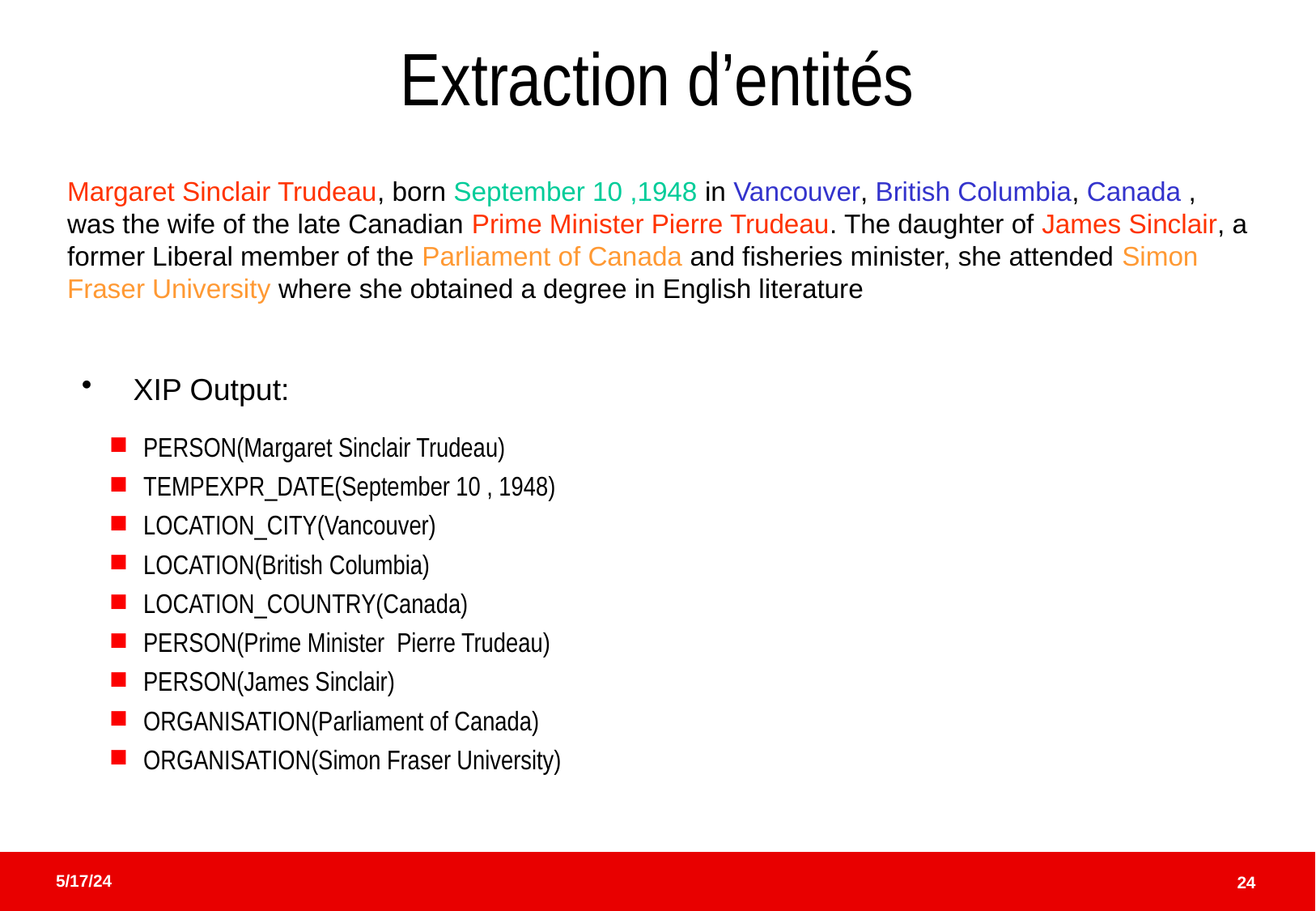

# Extraction d’entités
Margaret Sinclair Trudeau, born September 10 ,1948 in Vancouver, British Columbia, Canada , was the wife of the late Canadian Prime Minister Pierre Trudeau. The daughter of James Sinclair, a former Liberal member of the Parliament of Canada and fisheries minister, she attended Simon Fraser University where she obtained a degree in English literature

 XIP Output:
PERSON(Margaret Sinclair Trudeau)
TEMPEXPR_DATE(September 10 , 1948)
LOCATION_CITY(Vancouver)
LOCATION(British Columbia)
LOCATION_COUNTRY(Canada)
PERSON(Prime Minister  Pierre Trudeau)
PERSON(James Sinclair)
ORGANISATION(Parliament of Canada)
ORGANISATION(Simon Fraser University)

5/17/24
24